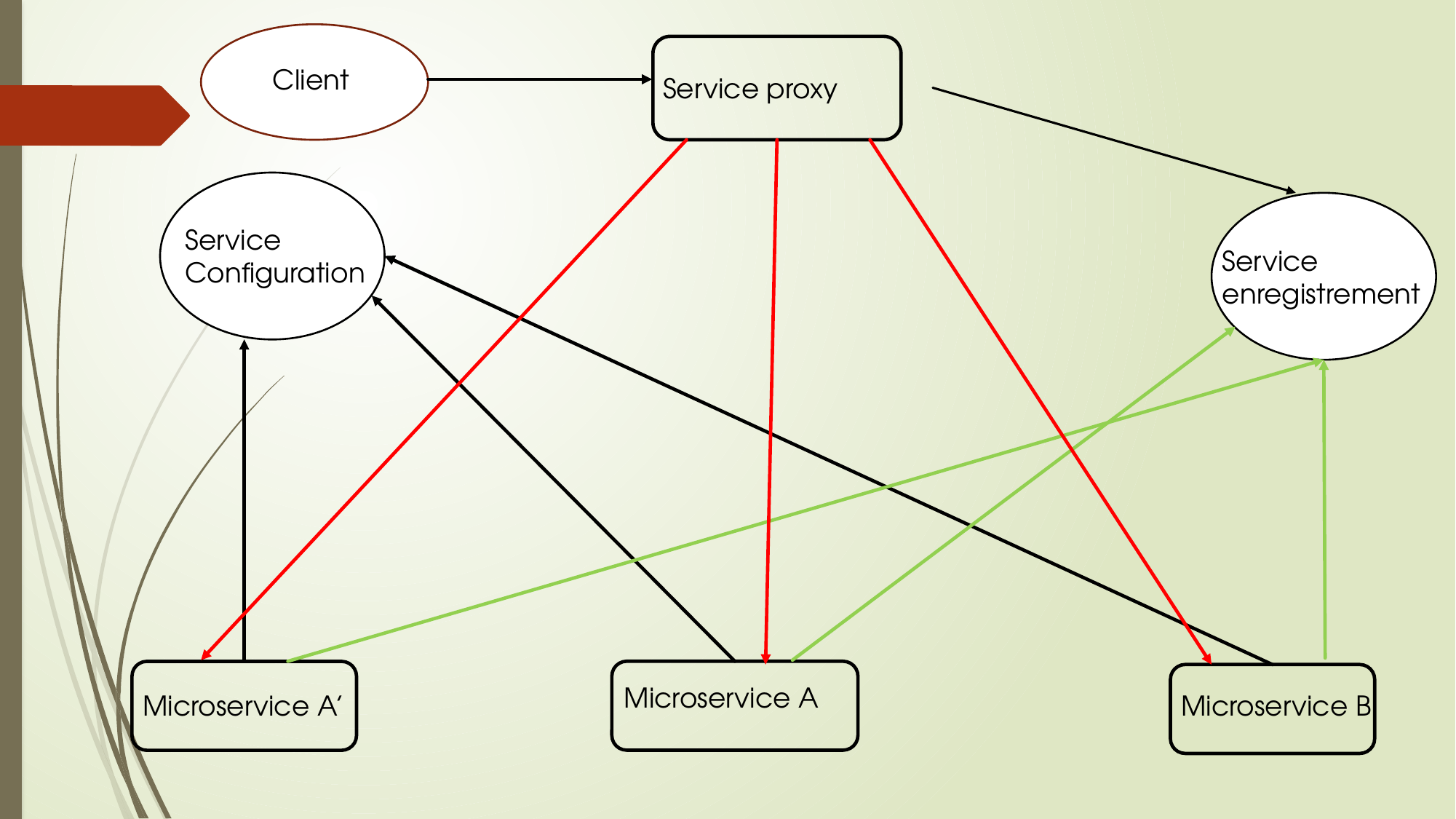

Client

Service proxy
sdfdf
Service Configuration
sdfdf
Service enregistrement

Microservice A

Microservice A’

Microservice B